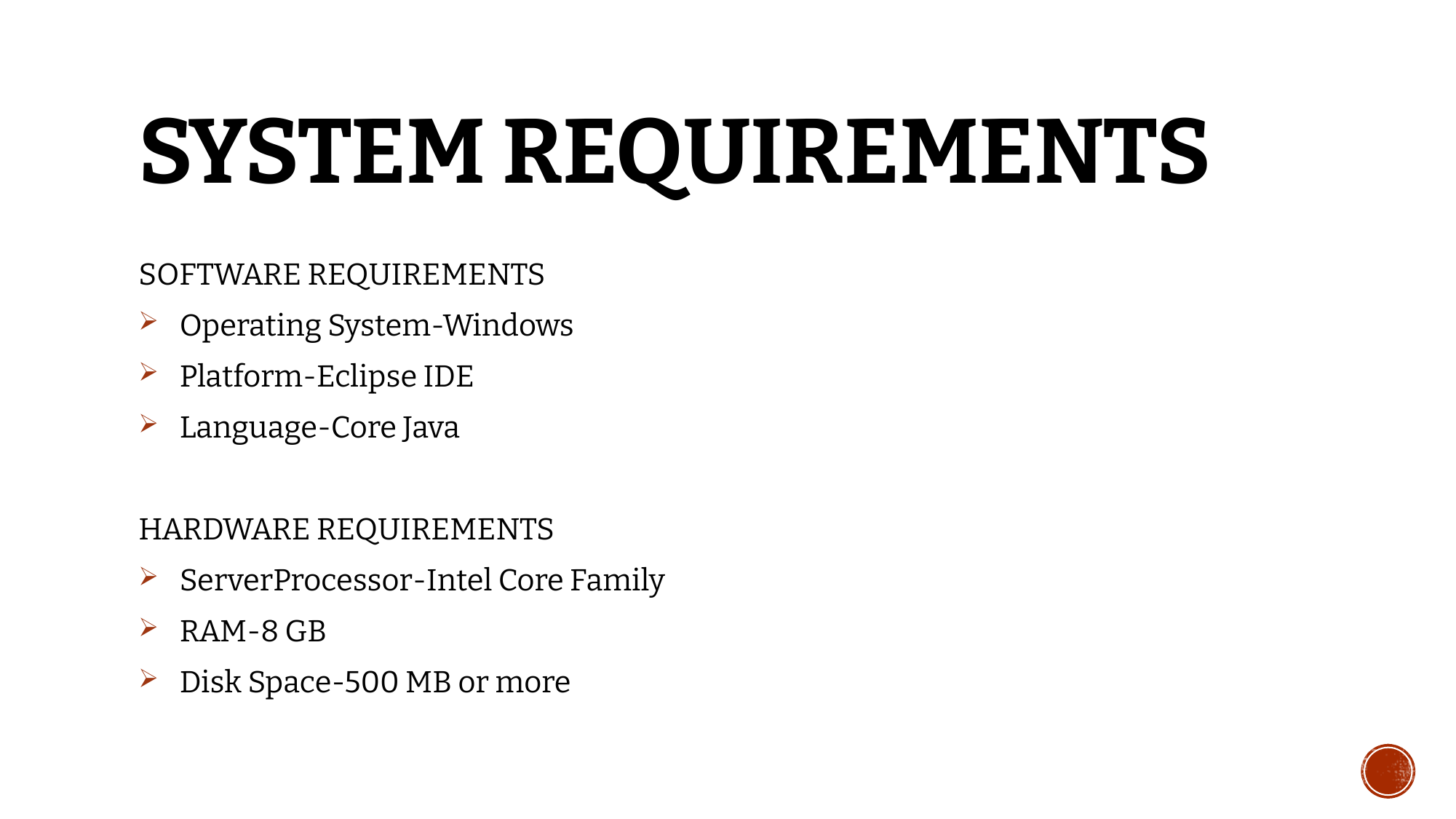

# SYSTEM REQUIREMENTS
SOFTWARE REQUIREMENTS
Operating System-Windows
Platform-Eclipse IDE
Language-Core Java

HARDWARE REQUIREMENTS
ServerProcessor-Intel Core Family
RAM-8 GB
Disk Space-500 MB or more